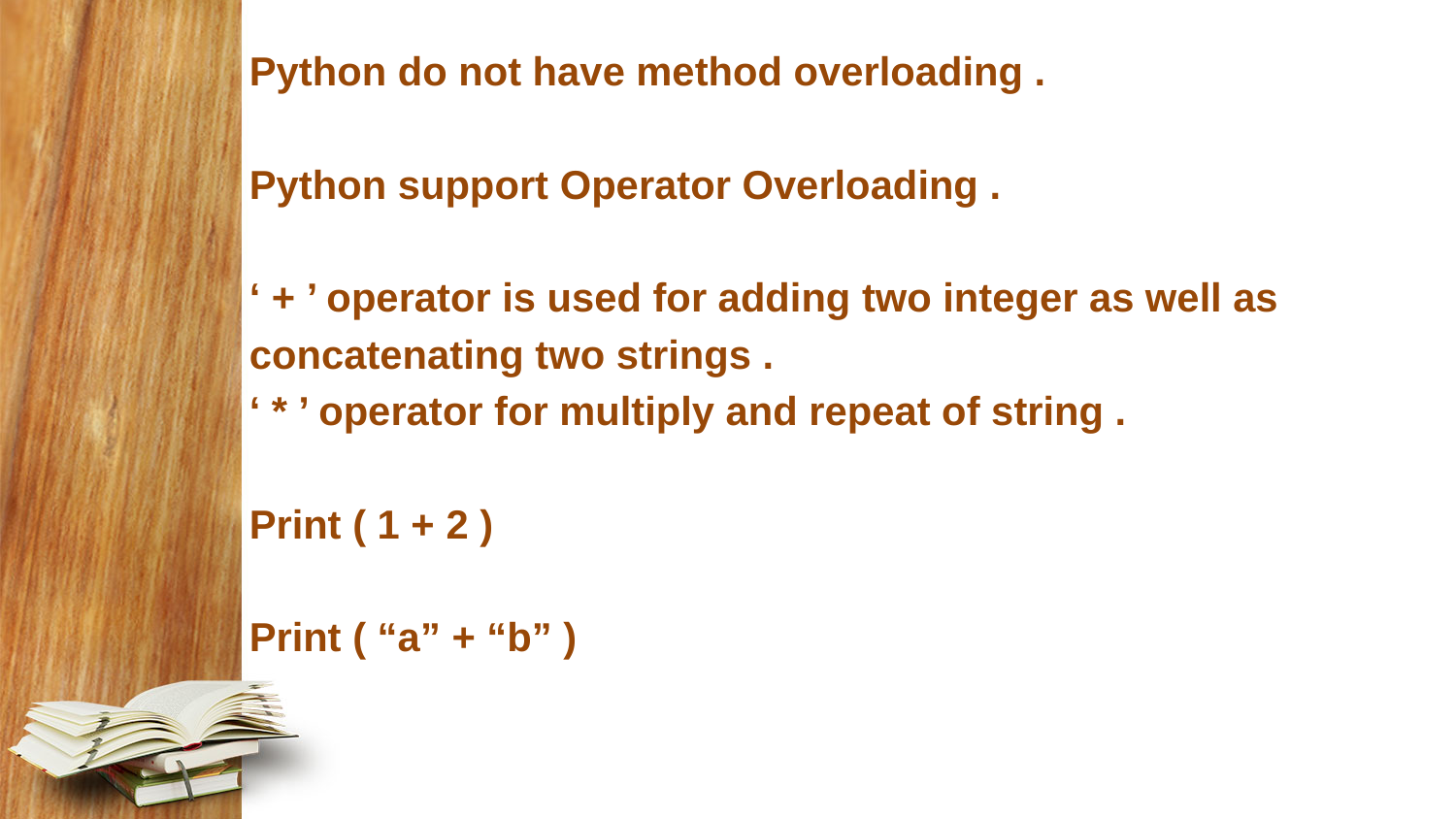

Python do not have method overloading .

Python support Operator Overloading .

‘ + ’ operator is used for adding two integer as well as
concatenating two strings .
‘ * ’ operator for multiply and repeat of string .

Print ( 1 + 2 )

Print ( “a” + “b” )